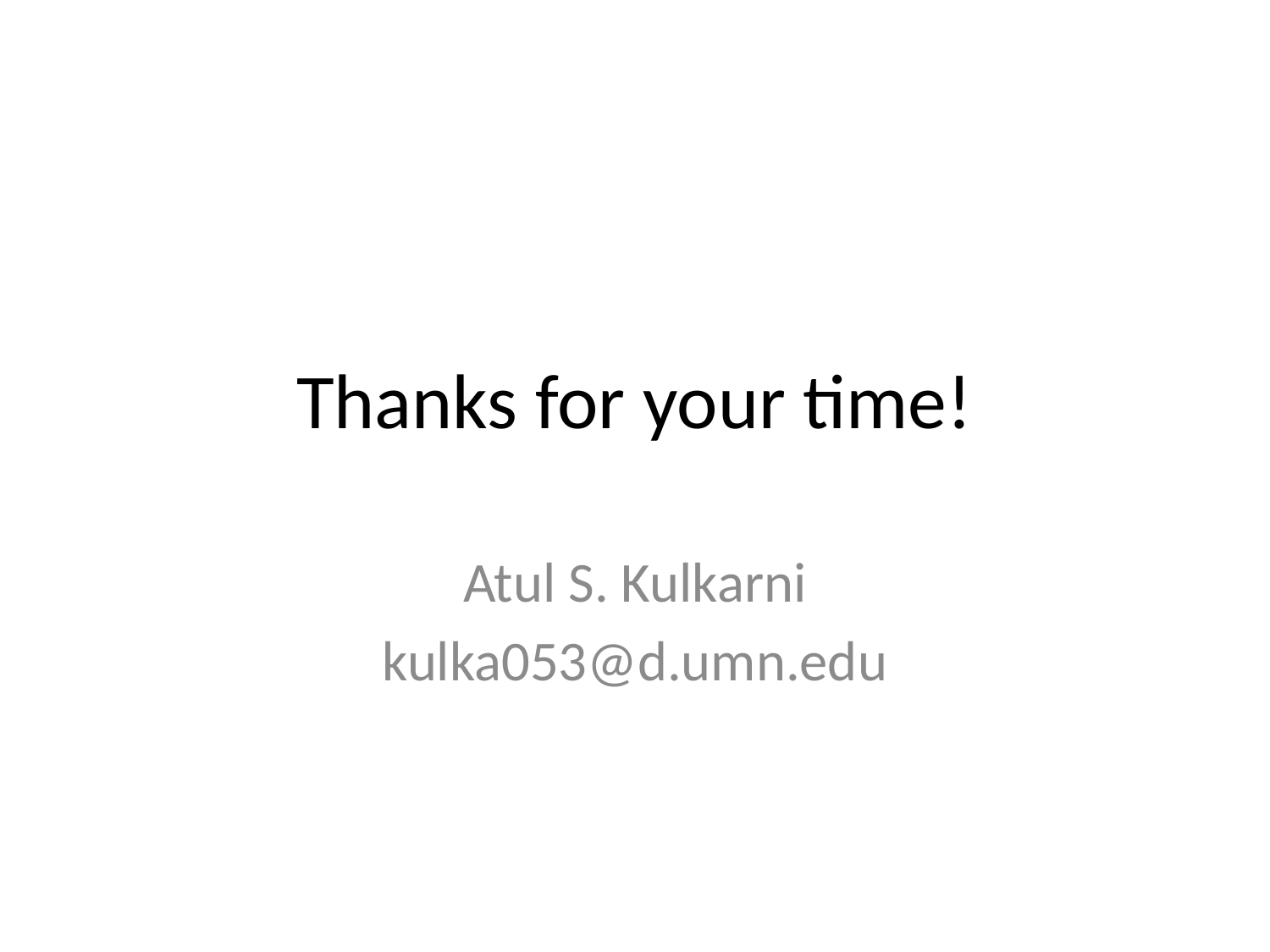

# Thanks for your time!
Atul S. Kulkarni
kulka053@d.umn.edu